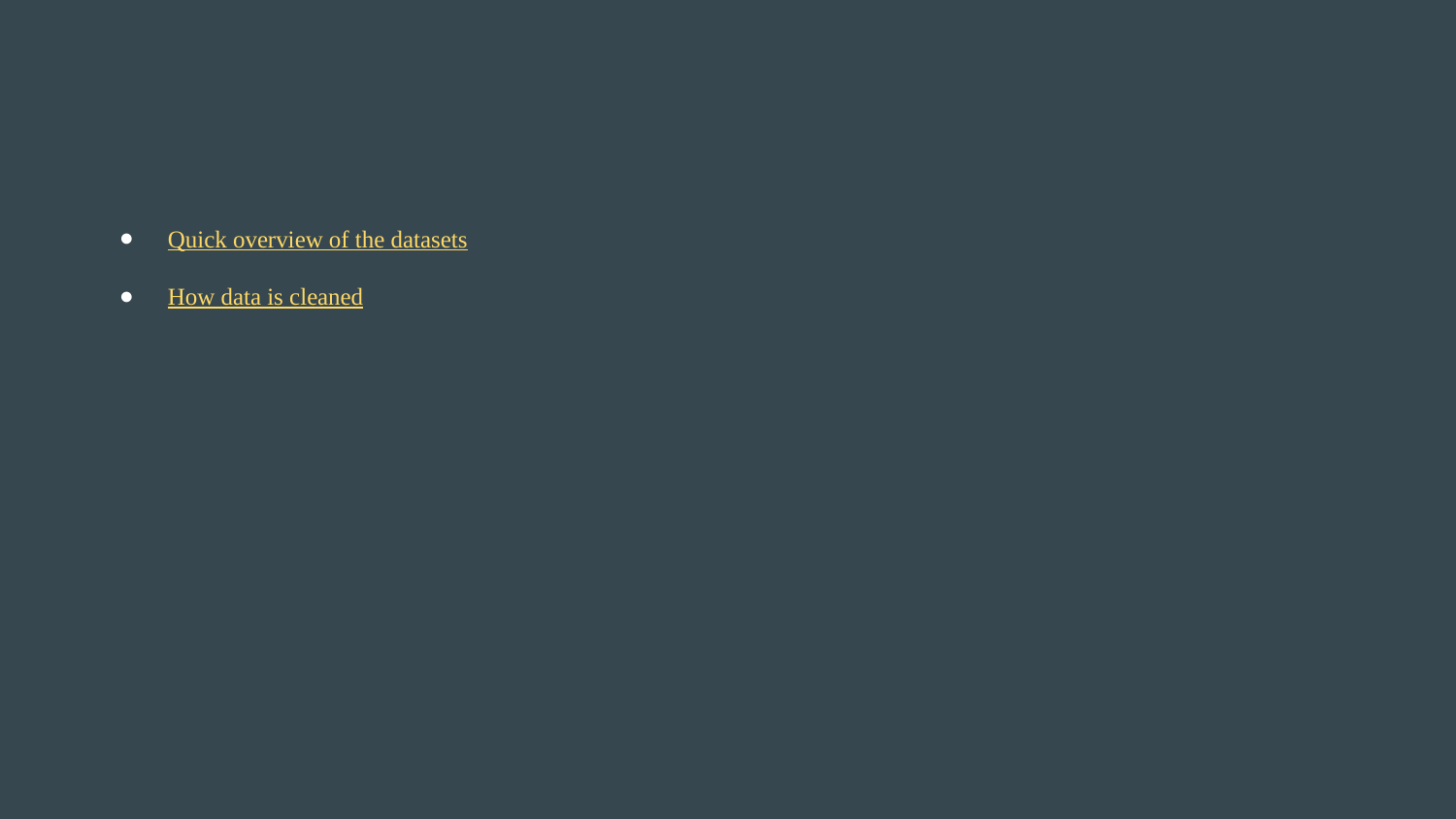

Quick overview of the datasets

How data is cleaned